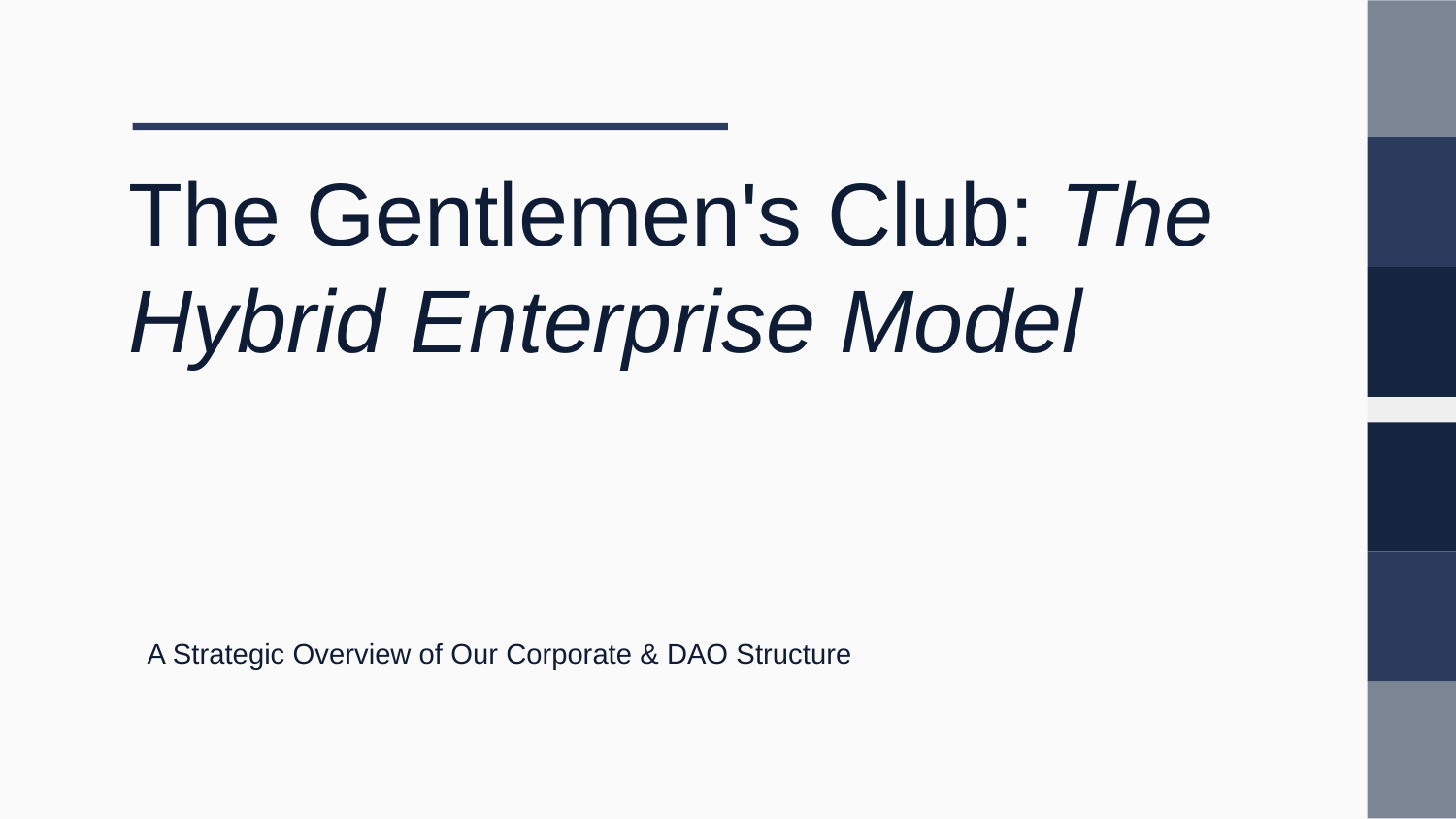

# The Gentlemen's Club: The Hybrid Enterprise Model
A Strategic Overview of Our Corporate & DAO Structure